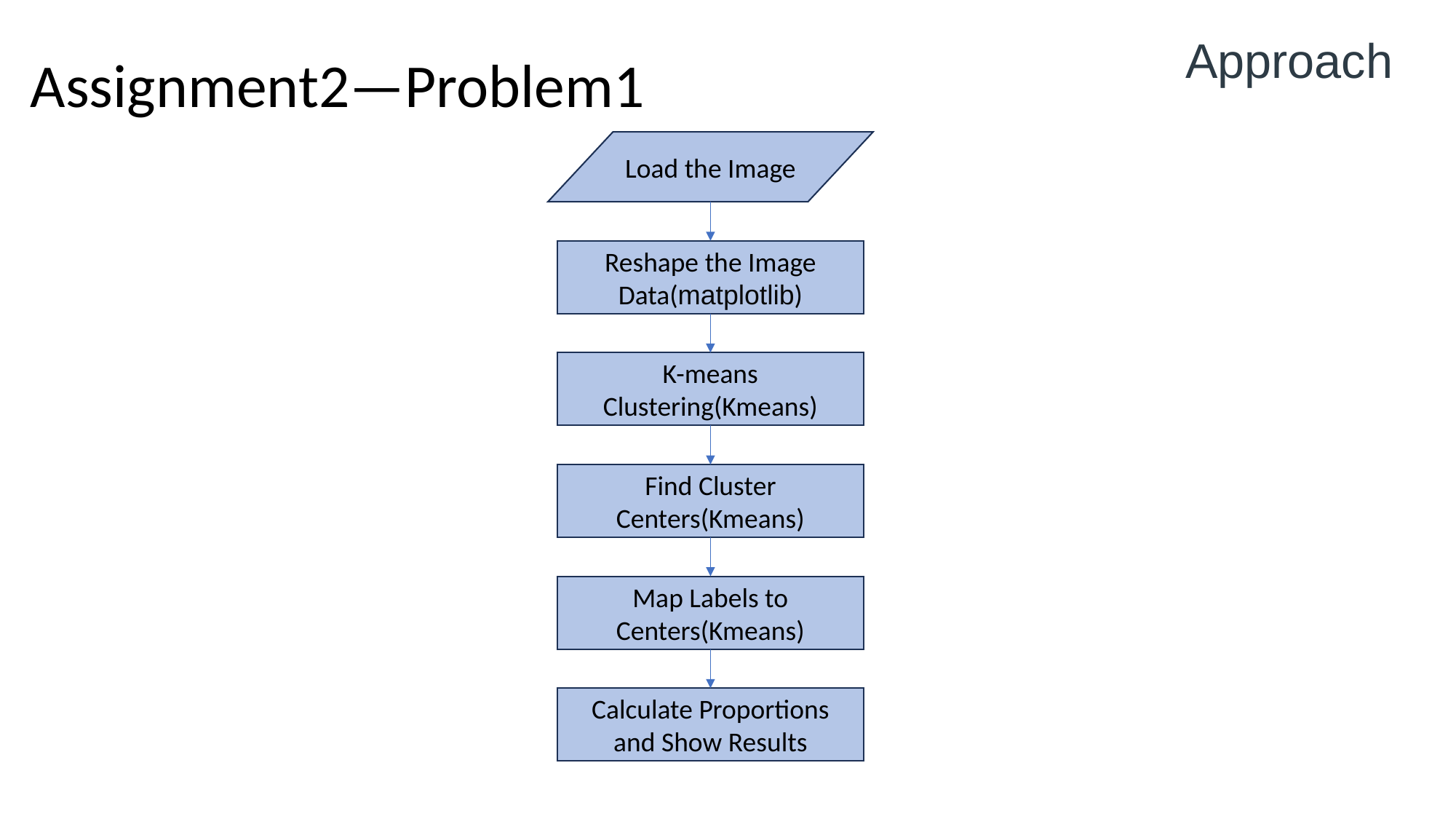

Approach
# Assignment2—Problem1
Load the Image
Reshape the Image Data(matplotlib)
K-means Clustering(Kmeans)
Find Cluster Centers(Kmeans)
Map Labels to Centers(Kmeans)
Calculate Proportions and Show Results